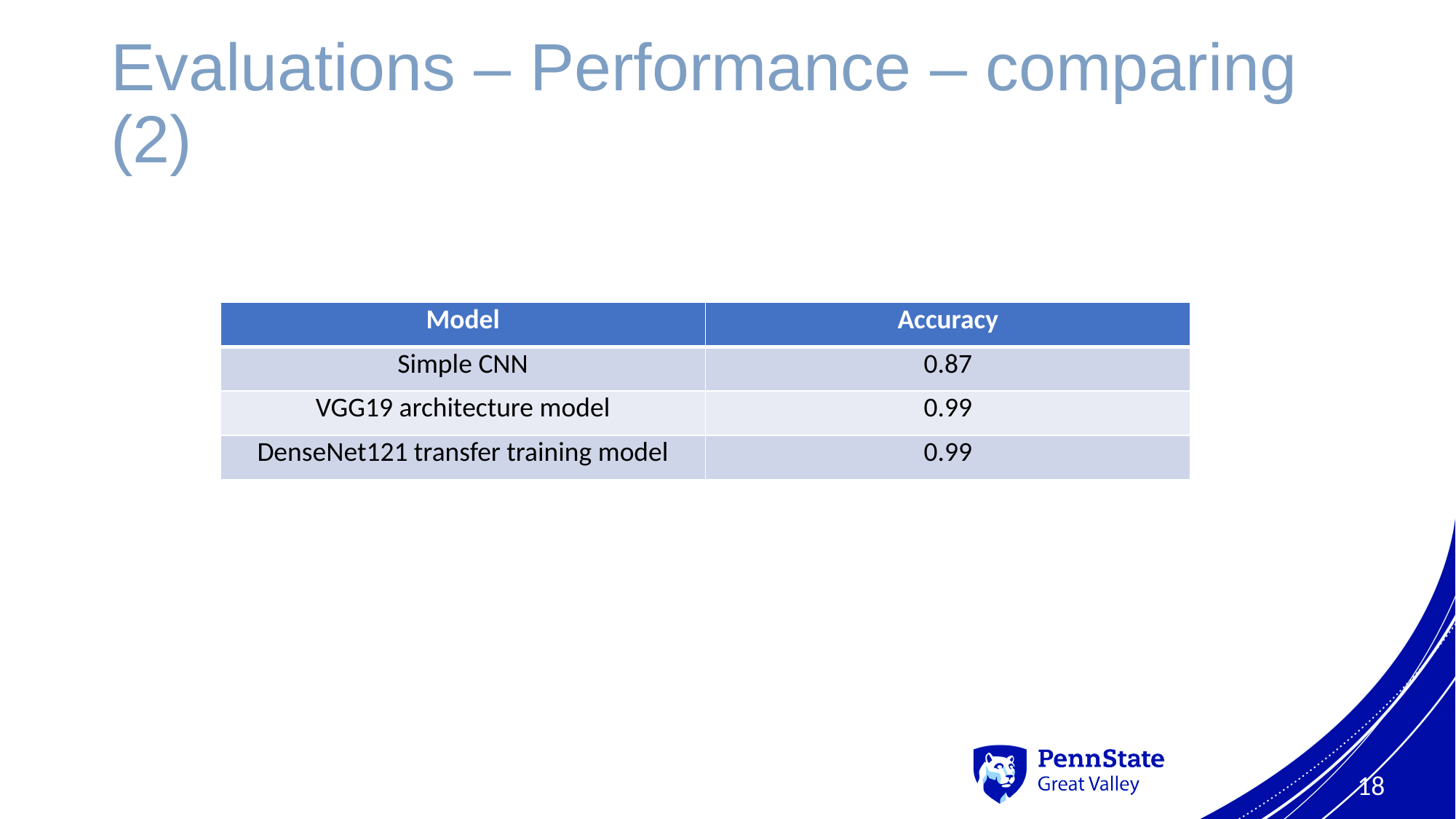

# Evaluations – Performance – comparing (2)
| Model | Accuracy |
| --- | --- |
| Simple CNN | 0.87 |
| VGG19 architecture model | 0.99 |
| DenseNet121 transfer training model | 0.99 |